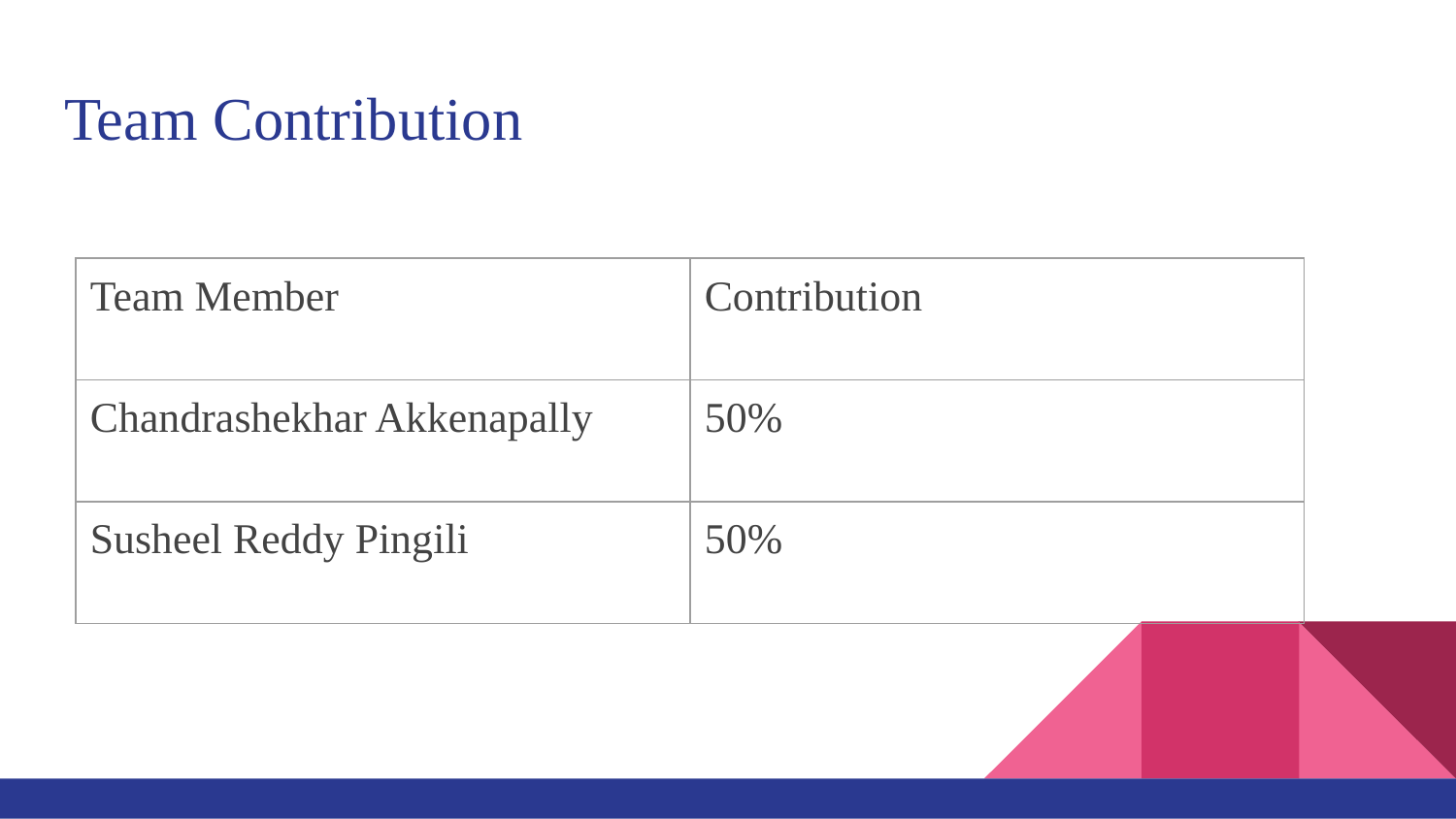

# Team Contribution
| Team Member | Contribution |
| --- | --- |
| Chandrashekhar Akkenapally | 50% |
| Susheel Reddy Pingili | 50% |